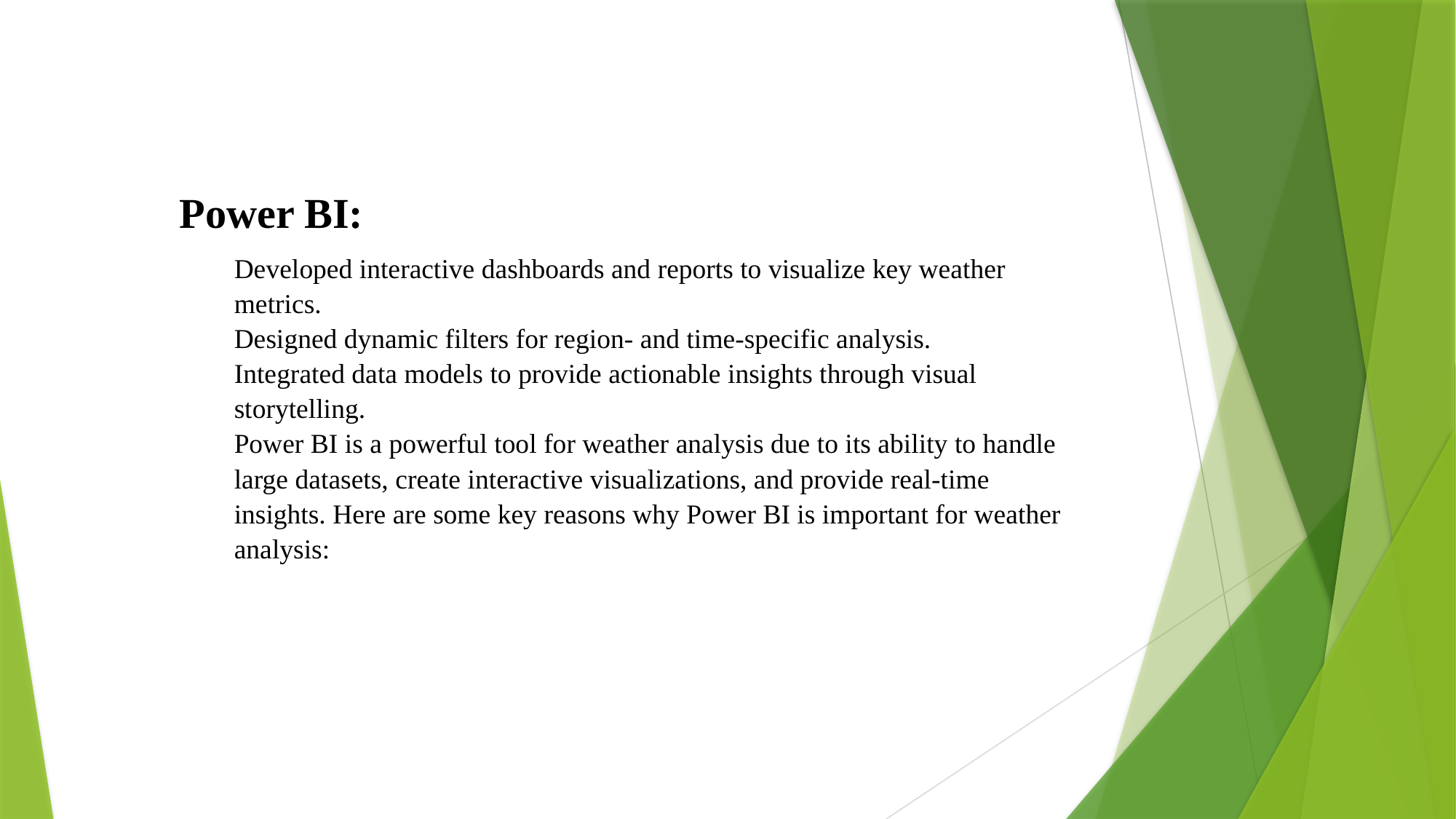

Power BI:
Developed interactive dashboards and reports to visualize key weather metrics.
Designed dynamic filters for region- and time-specific analysis.
Integrated data models to provide actionable insights through visual storytelling.
Power BI is a powerful tool for weather analysis due to its ability to handle large datasets, create interactive visualizations, and provide real-time insights. Here are some key reasons why Power BI is important for weather analysis: